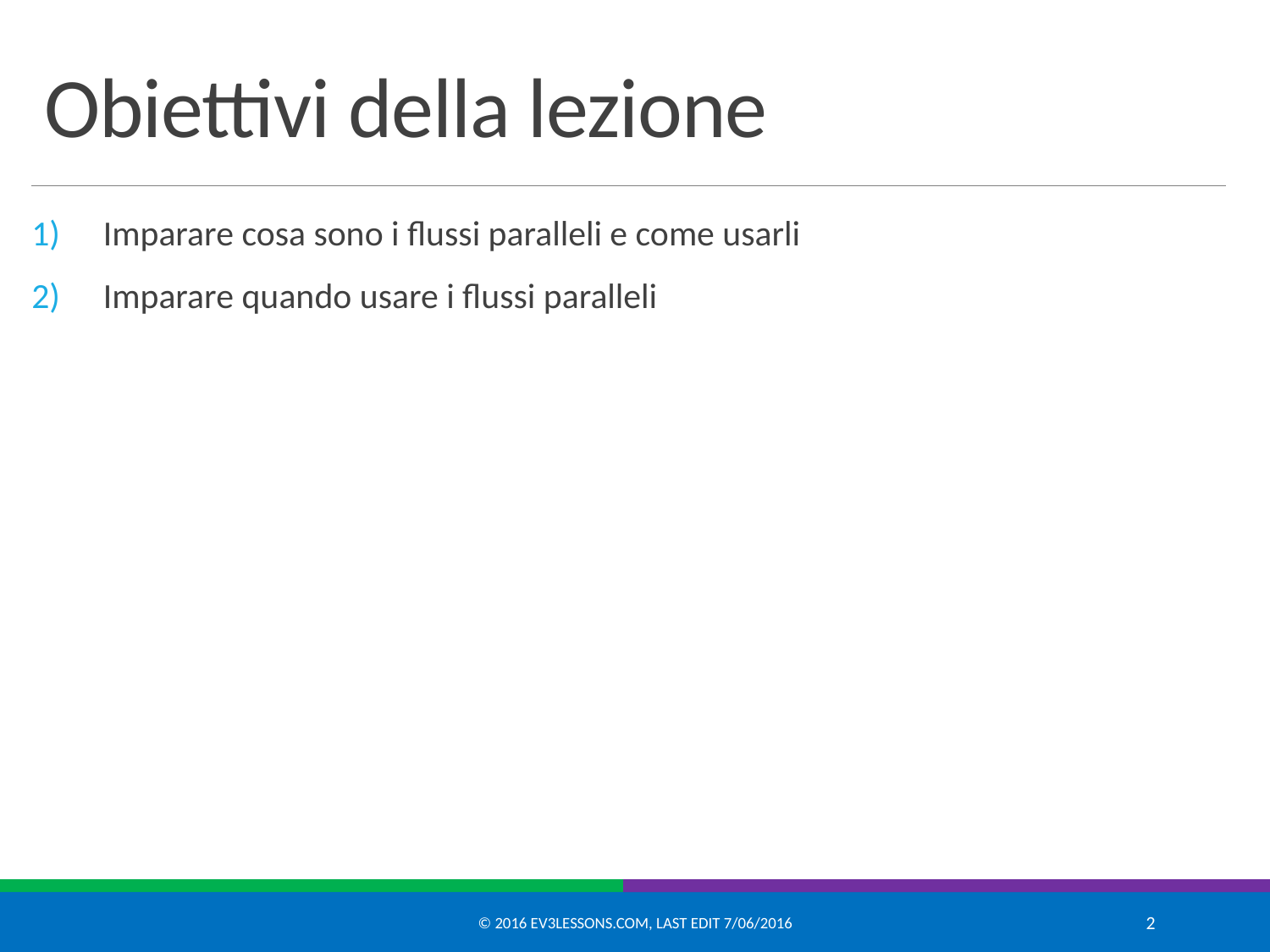

# Obiettivi della lezione
Imparare cosa sono i flussi paralleli e come usarli
Imparare quando usare i flussi paralleli

© 2016 EV3Lessons.com, Last edit 7/06/2016
2